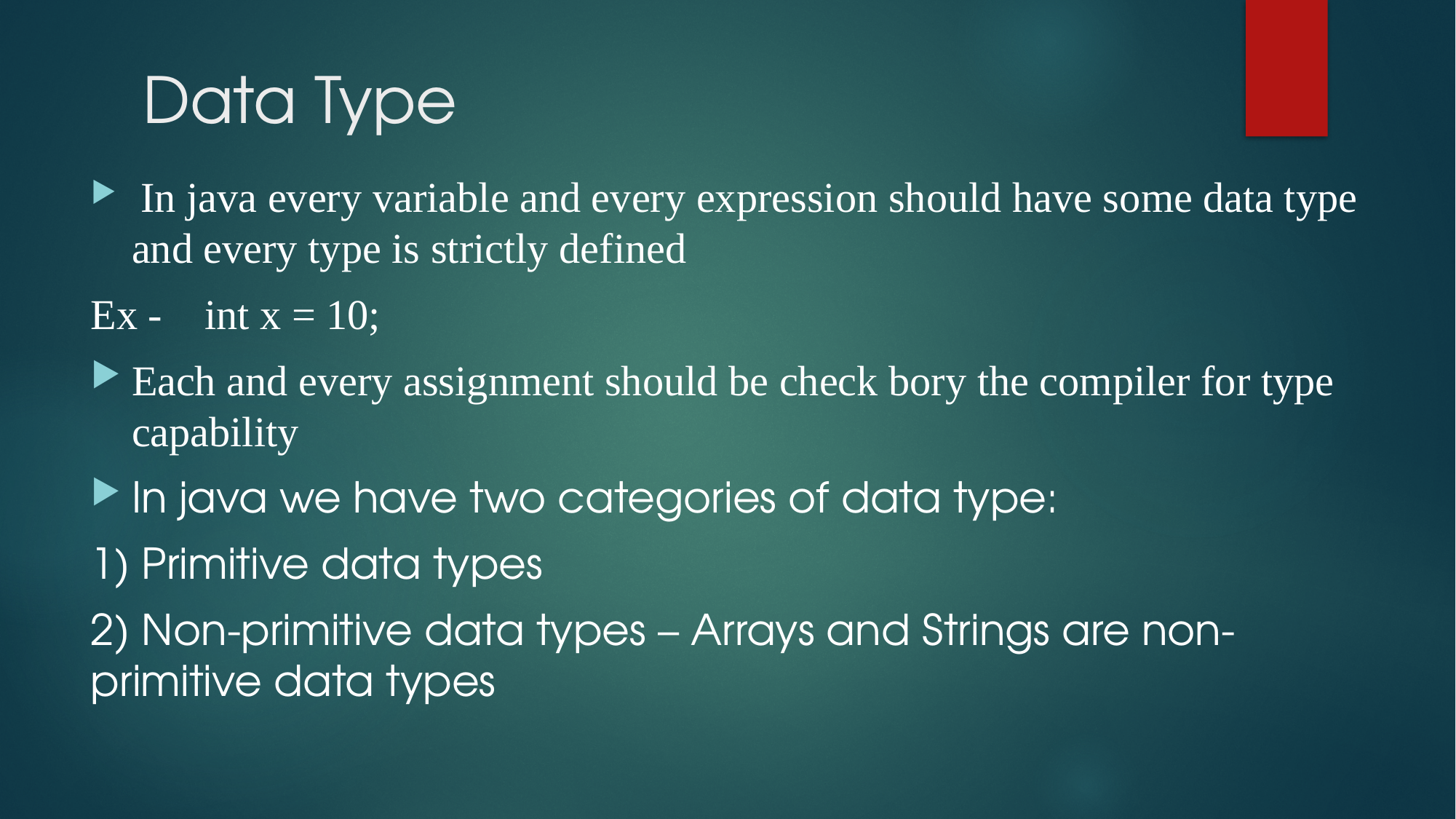

# Data Type
 In java every variable and every expression should have some data type and every type is strictly defined
Ex -    int x = 10;
Each and every assignment should be check bory the compiler for type capability
In java we have two categories of data type:
1) Primitive data types
2) Non-primitive data types – Arrays and Strings are non-primitive data types